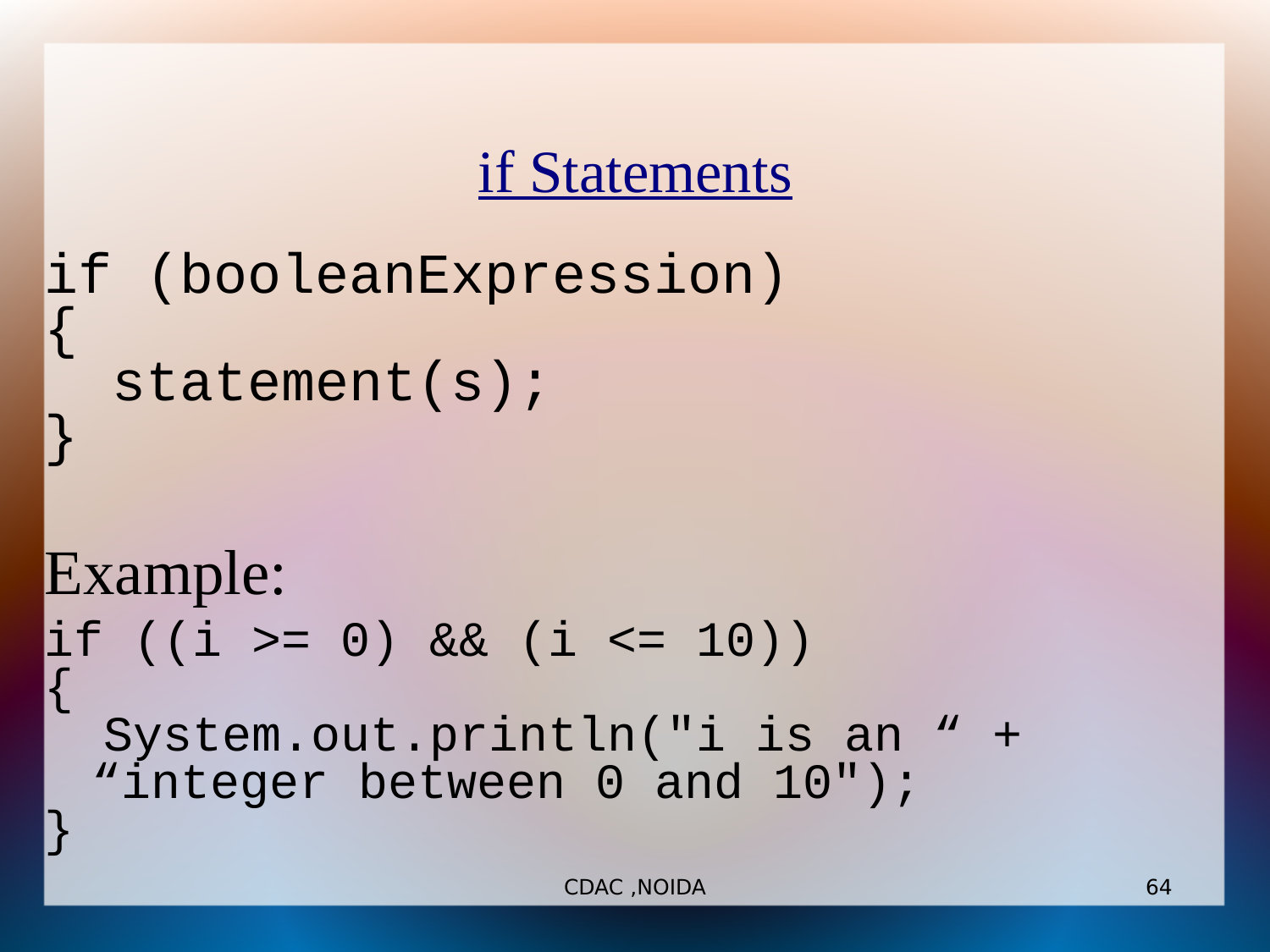

if Statements
if (booleanExpression)
{
  statement(s);
}
Example:
if ((i >= 0) && (i <= 10))
{
  System.out.println("i is an “ + “integer between 0 and 10");
}

CDAC ,NOIDA
64